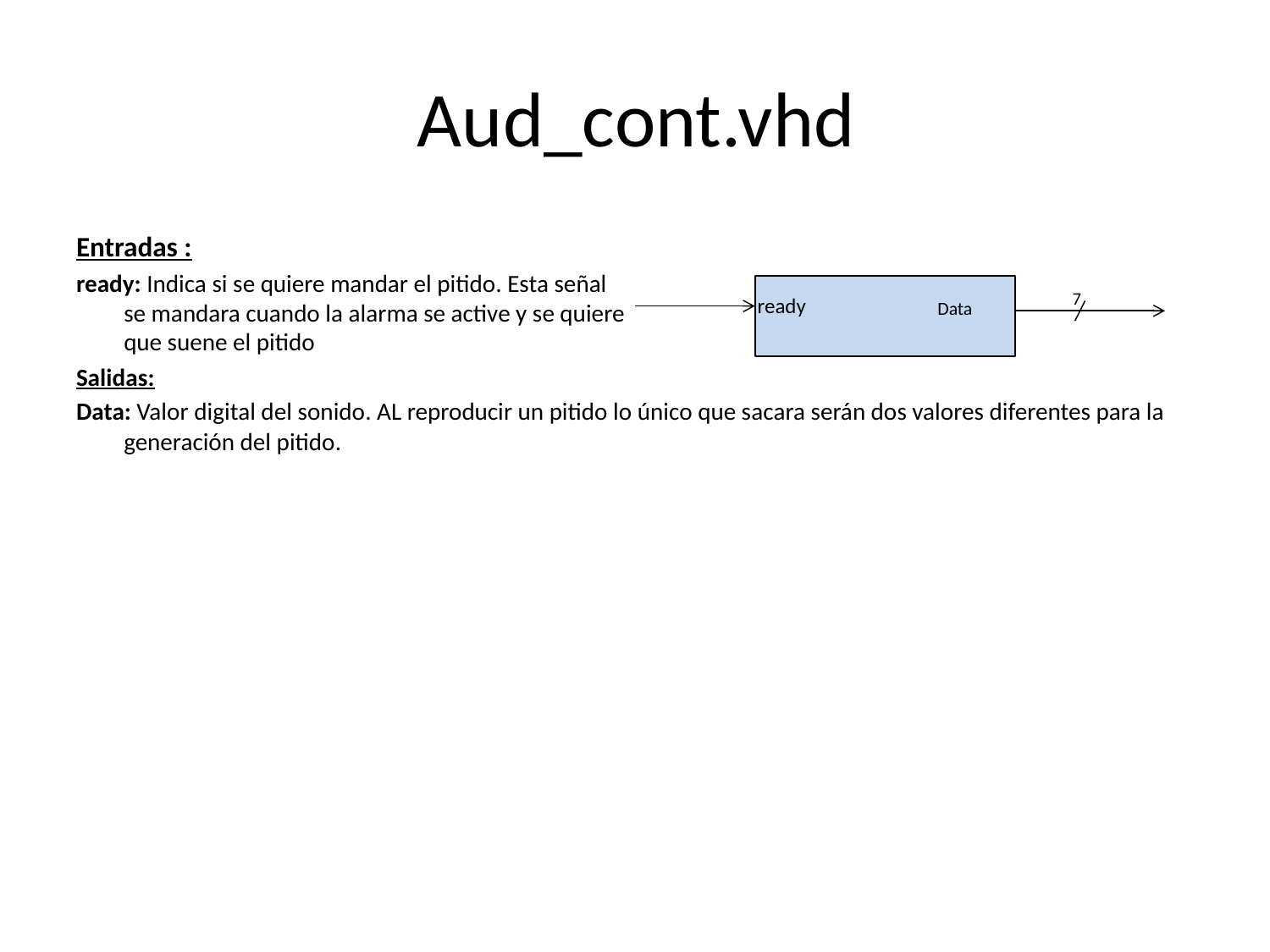

# Aud_cont.vhd
Entradas :
ready: Indica si se quiere mandar el pitido. Esta señal
se mandara cuando la alarma se active y se quiere
que suene el pitido
Salidas:
Data: Valor digital del sonido. AL reproducir un pitido lo único que sacara serán dos valores diferentes para la generación del pitido.

7
ready
Data